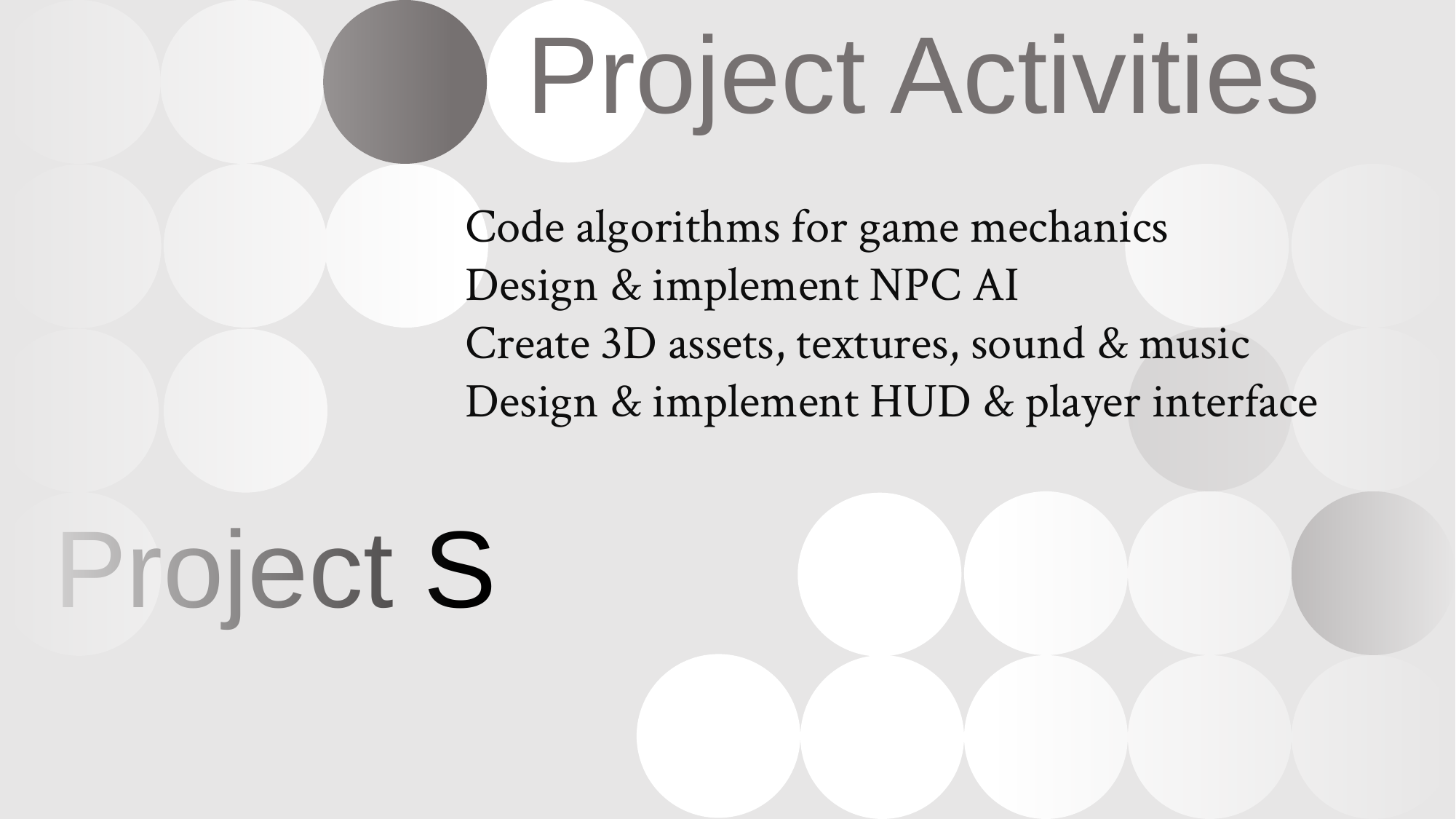

Project Activities

Code algorithms for game mechanics
Design & implement NPC AI
Create 3D assets, textures, sound & music
Design & implement HUD & player interface

Project S

# Activities